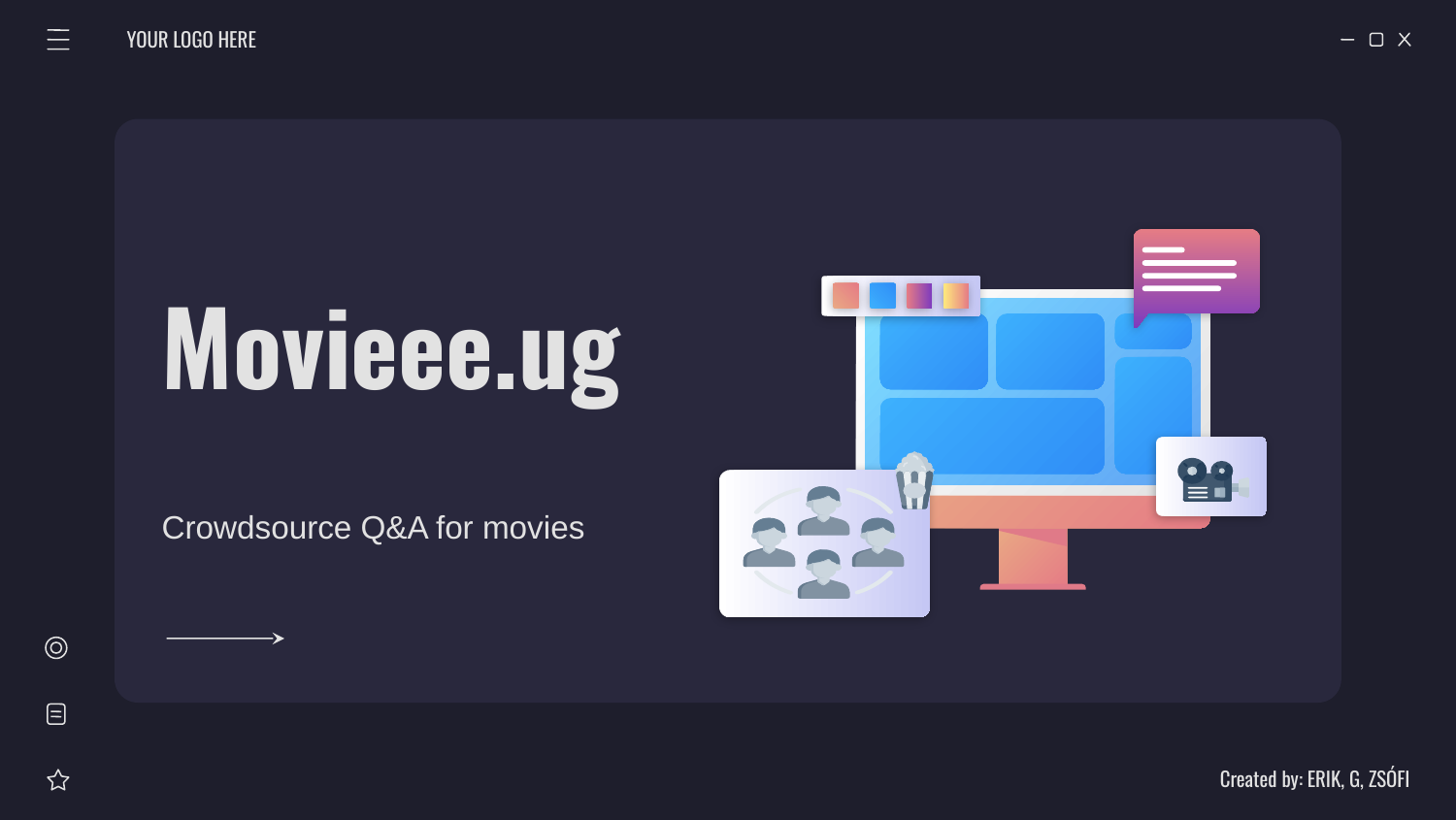

YOUR LOGO HERE

Movieee.ug

Crowdsource Q&A for movies

Created by: ERIK, G, ZSÓFI